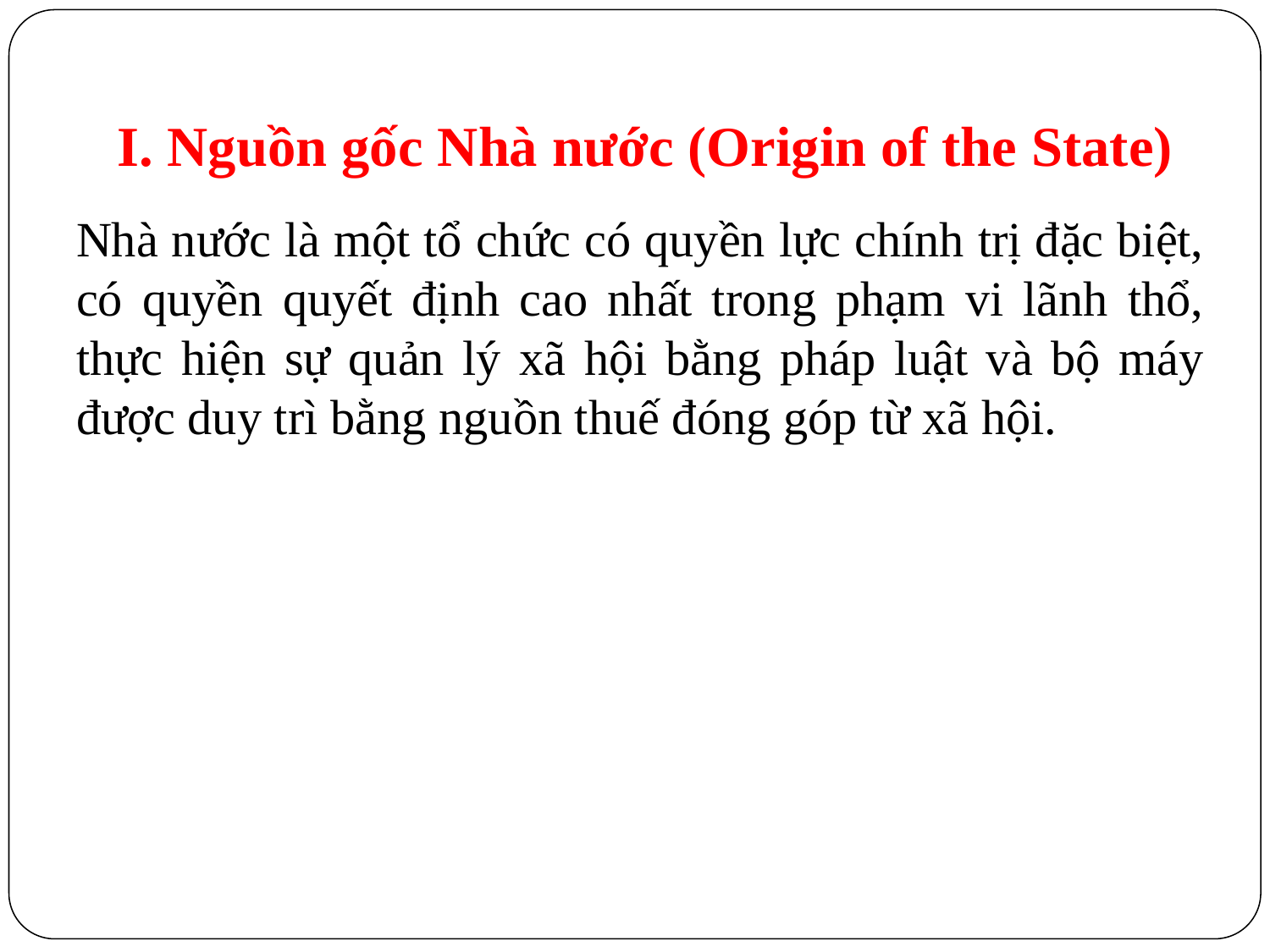

# I. Nguồn gốc Nhà nước (Origin of the State)
Nhà nước là một tổ chức có quyền lực chính trị đặc biệt, có quyền quyết định cao nhất trong phạm vi lãnh thổ, thực hiện sự quản lý xã hội bằng pháp luật và bộ máy được duy trì bằng nguồn thuế đóng góp từ xã hội.